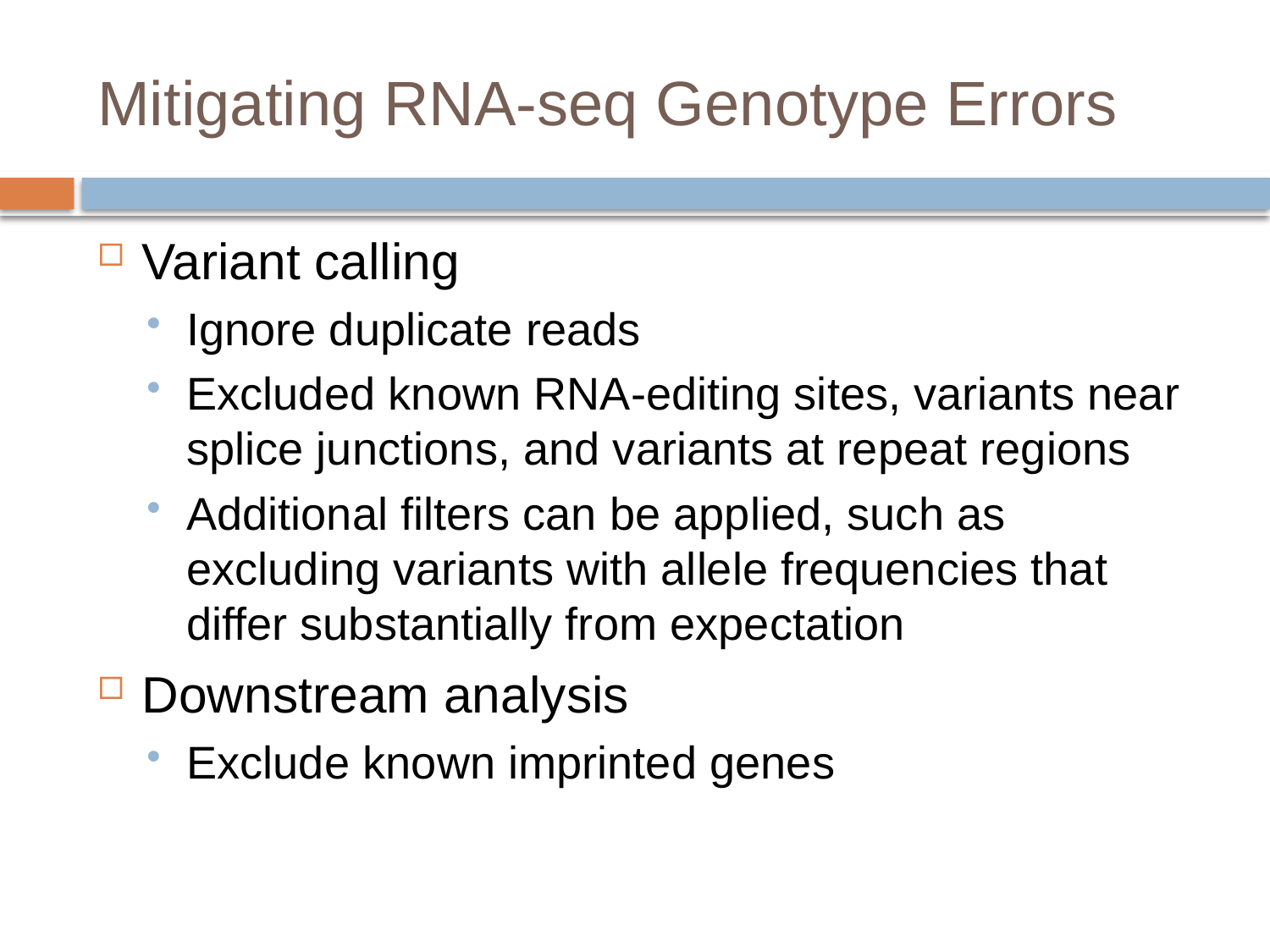

# Mitigating RNA-seq Genotype Errors
Variant calling
Ignore duplicate reads
Excluded known RNA-editing sites, variants near splice junctions, and variants at repeat regions
Additional filters can be applied, such as excluding variants with allele frequencies that differ substantially from expectation
Downstream analysis
Exclude known imprinted genes